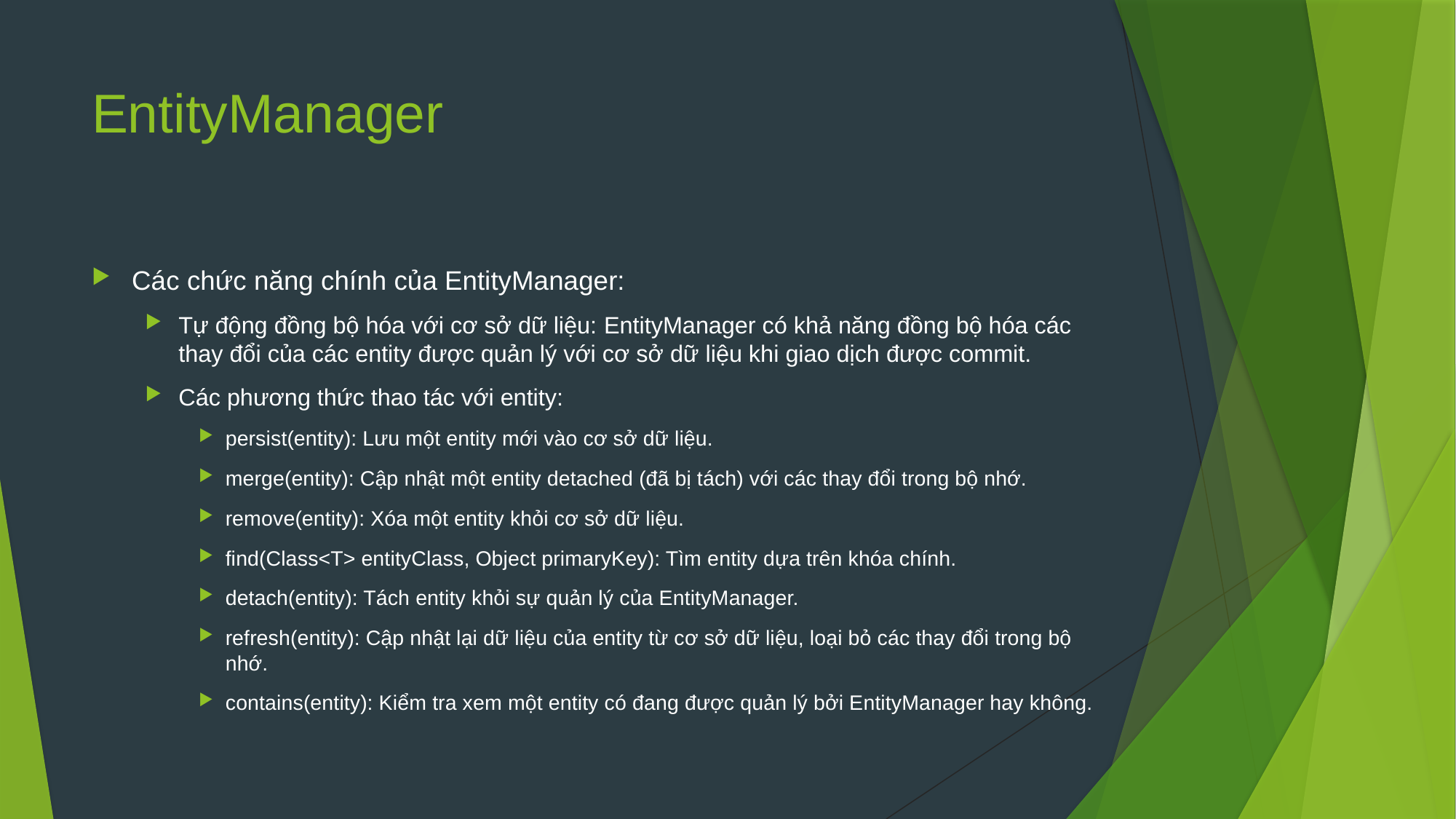

# EntityManager
Các chức năng chính của EntityManager:
Tự động đồng bộ hóa với cơ sở dữ liệu: EntityManager có khả năng đồng bộ hóa các thay đổi của các entity được quản lý với cơ sở dữ liệu khi giao dịch được commit.
Các phương thức thao tác với entity:
persist(entity): Lưu một entity mới vào cơ sở dữ liệu.
merge(entity): Cập nhật một entity detached (đã bị tách) với các thay đổi trong bộ nhớ.
remove(entity): Xóa một entity khỏi cơ sở dữ liệu.
find(Class<T> entityClass, Object primaryKey): Tìm entity dựa trên khóa chính.
detach(entity): Tách entity khỏi sự quản lý của EntityManager.
refresh(entity): Cập nhật lại dữ liệu của entity từ cơ sở dữ liệu, loại bỏ các thay đổi trong bộ nhớ.
contains(entity): Kiểm tra xem một entity có đang được quản lý bởi EntityManager hay không.